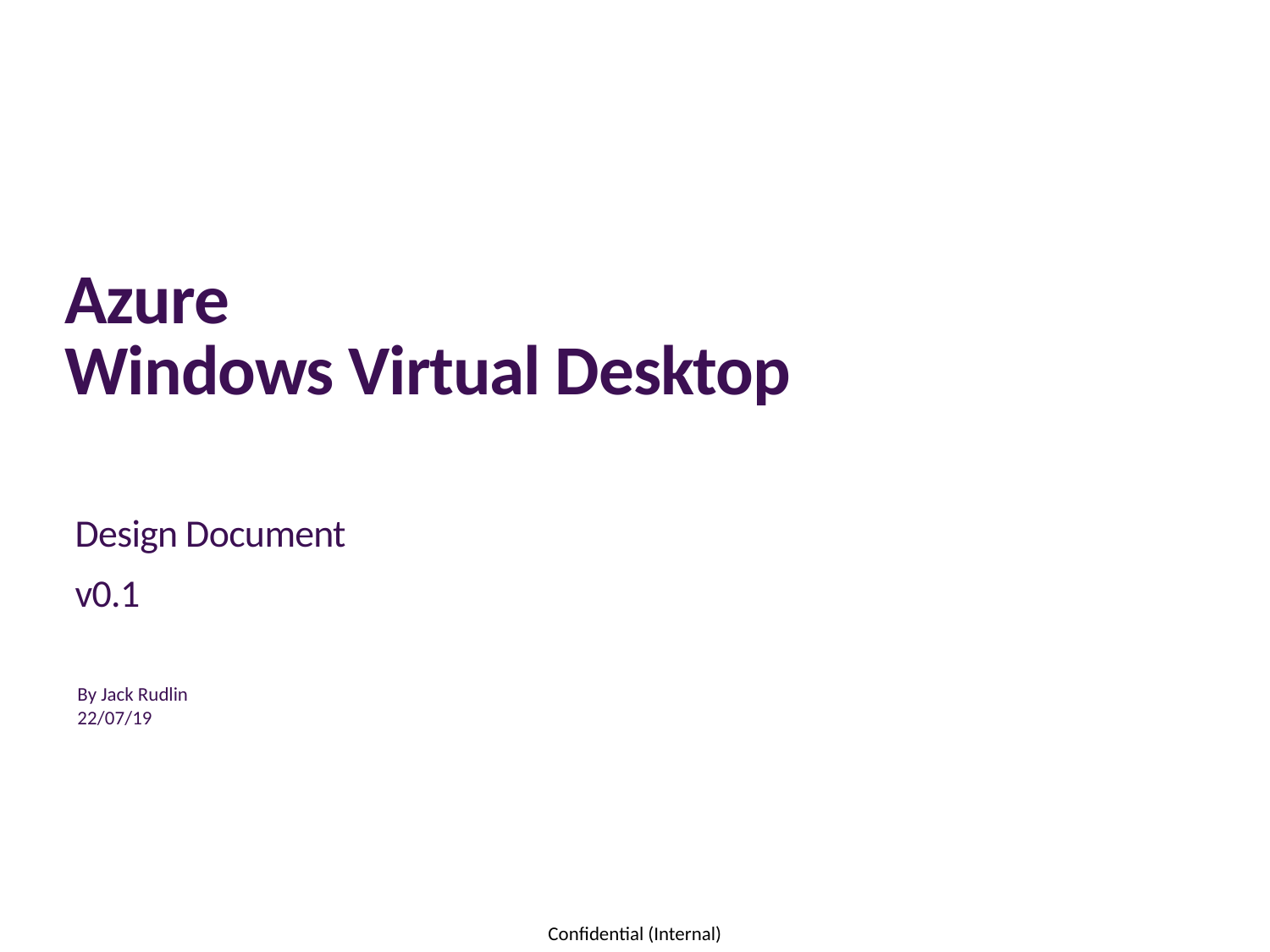

# Azure Windows Virtual Desktop
Design Document
v0.1
By Jack Rudlin
22/07/19